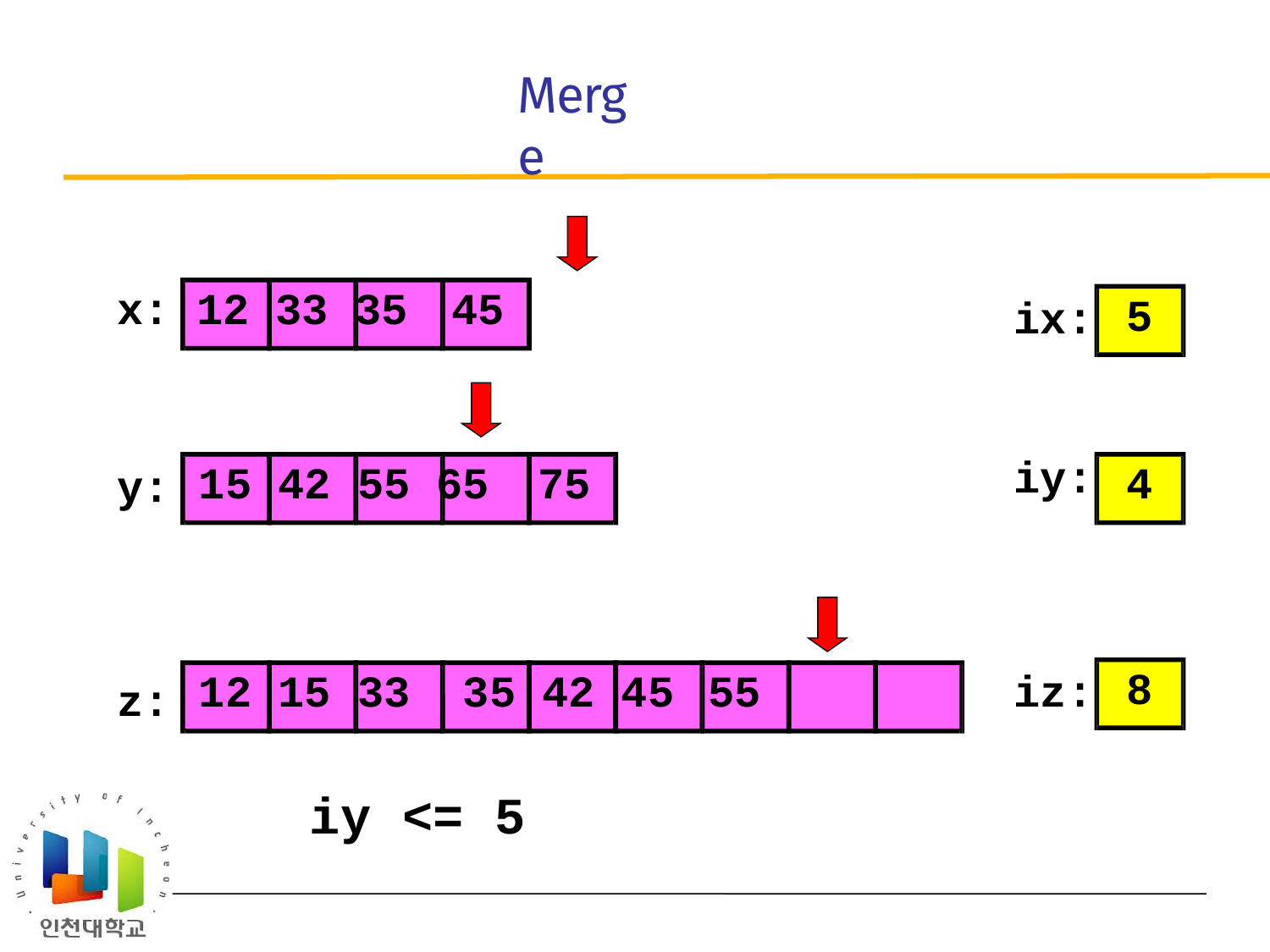

# Merge

x: 12 33 35 45

5

ix:

iy:

15 42 55 65 75
4

y:

8

12 15 33  35 42 45 55
iz:

z:
iy
<=
5